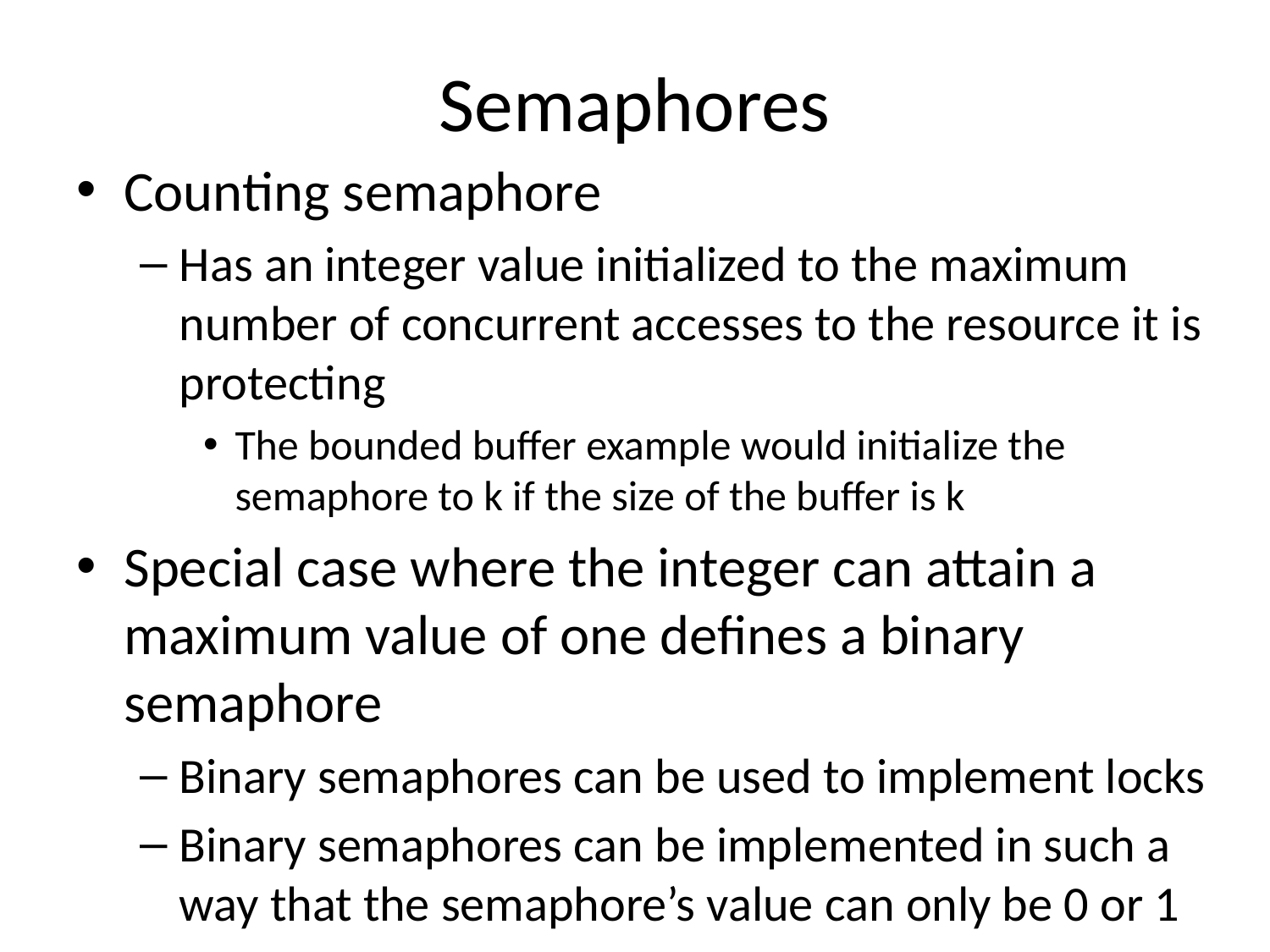

# Semaphores
Counting semaphore
Has an integer value initialized to the maximum number of concurrent accesses to the resource it is protecting
The bounded buffer example would initialize the semaphore to k if the size of the buffer is k
Special case where the integer can attain a maximum value of one defines a binary semaphore
Binary semaphores can be used to implement locks
Binary semaphores can be implemented in such a way that the semaphore’s value can only be 0 or 1